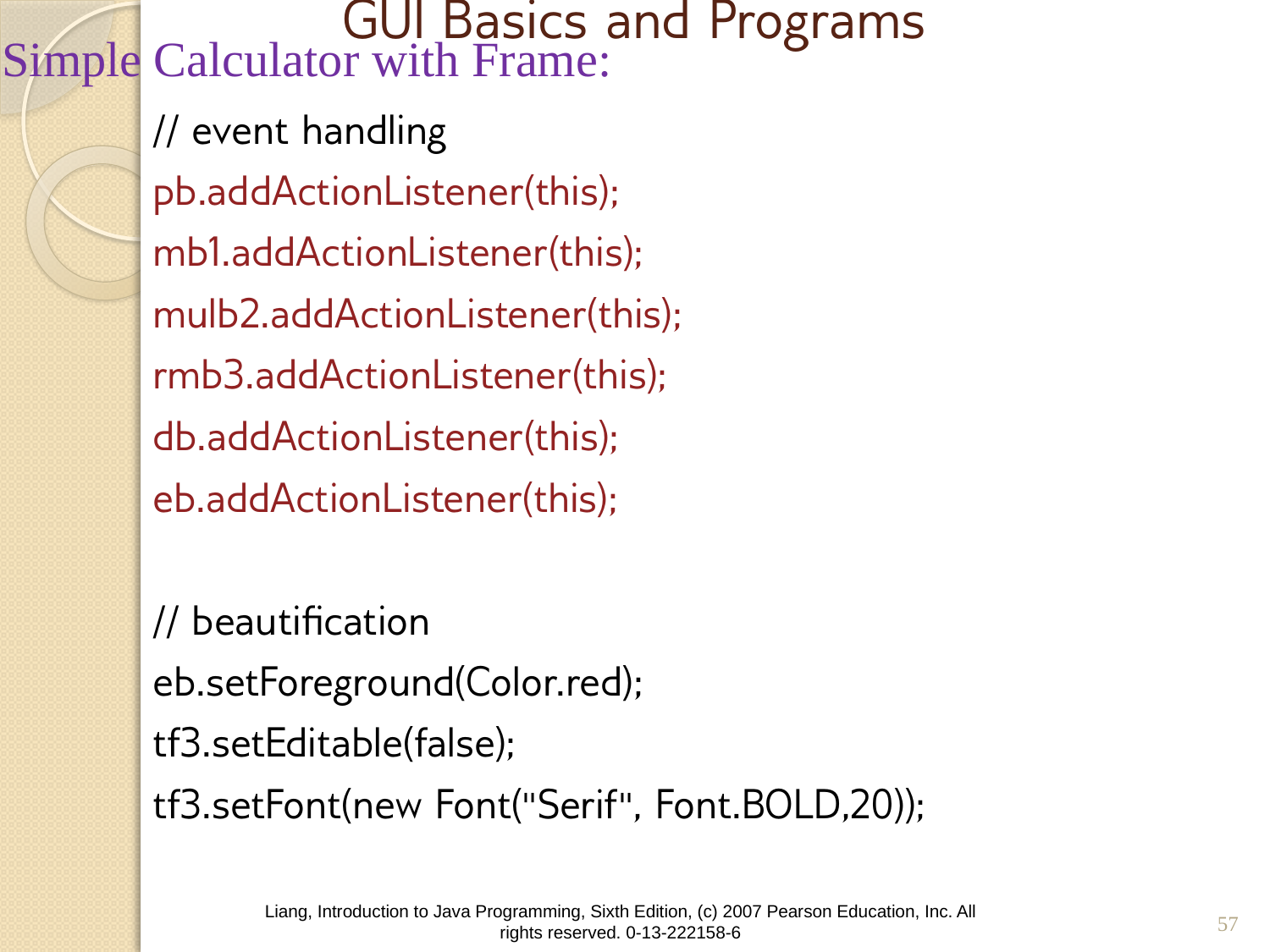

# GUI Basics and Programs
Simple Calculator with Frame:
// event handling
pb.addActionListener(this);
mb1.addActionListener(this);
mulb2.addActionListener(this);
rmb3.addActionListener(this);
db.addActionListener(this);
eb.addActionListener(this);

// beautification
eb.setForeground(Color.red);
tf3.setEditable(false);
tf3.setFont(new Font("Serif", Font.BOLD,20));
57